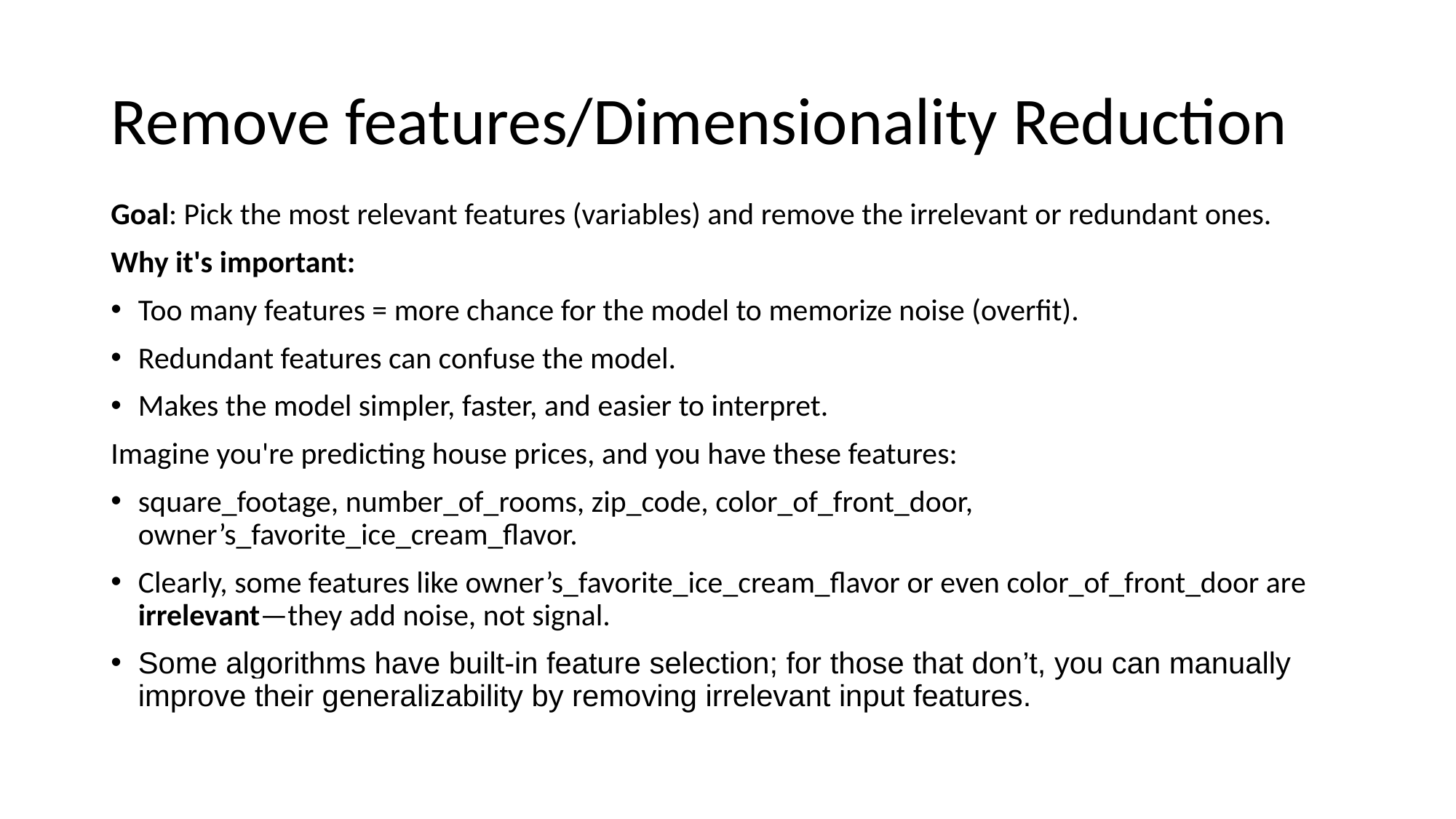

# Remove features/Dimensionality Reduction
Goal: Pick the most relevant features (variables) and remove the irrelevant or redundant ones.
Why it's important:
Too many features = more chance for the model to memorize noise (overfit).
Redundant features can confuse the model.
Makes the model simpler, faster, and easier to interpret.
Imagine you're predicting house prices, and you have these features:
square_footage, number_of_rooms, zip_code, color_of_front_door, owner’s_favorite_ice_cream_flavor.
Clearly, some features like owner’s_favorite_ice_cream_flavor or even color_of_front_door are irrelevant—they add noise, not signal.
Some algorithms have built-in feature selection; for those that don’t, you can manually improve their generalizability by removing irrelevant input features.